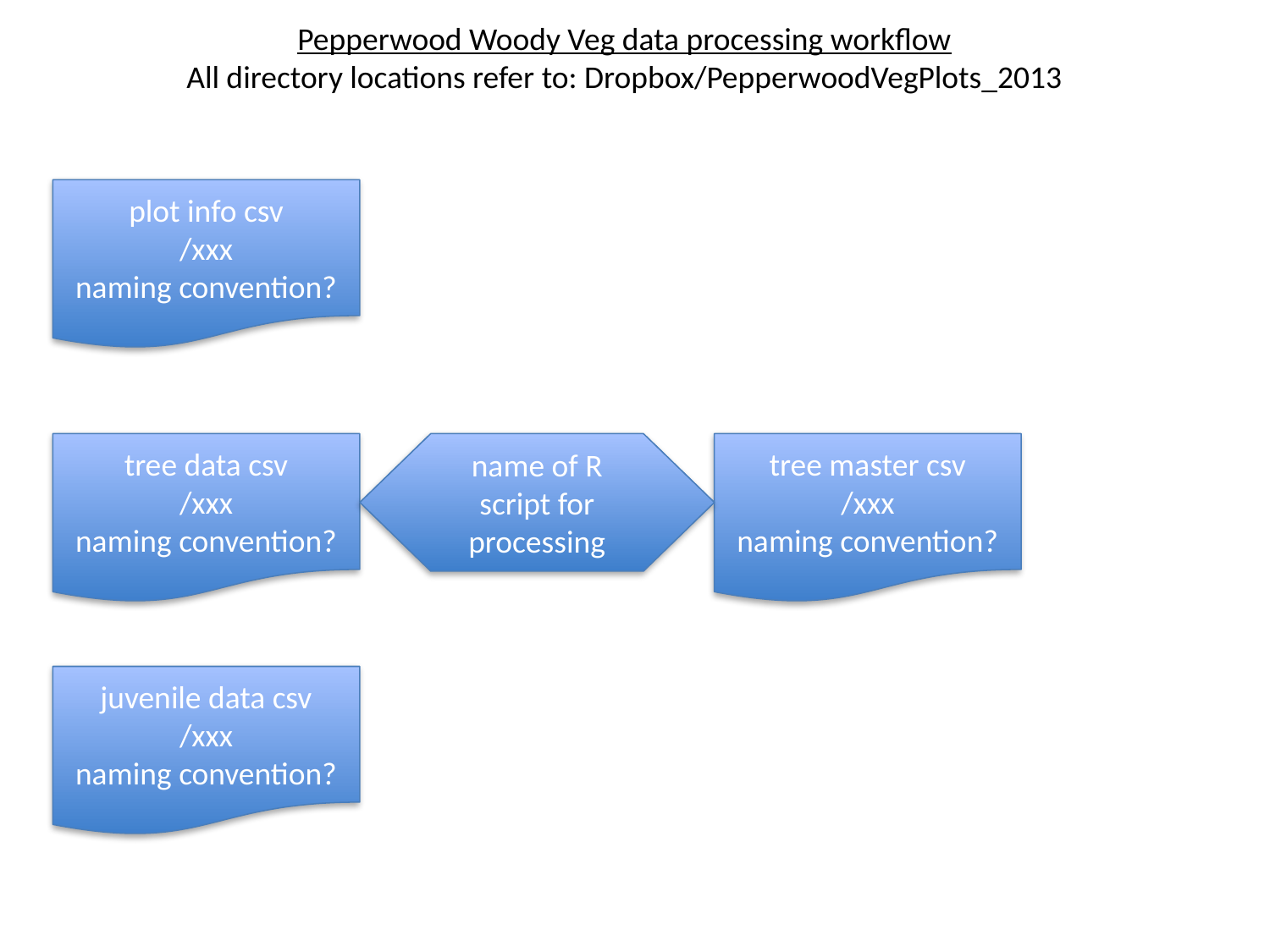

Pepperwood Woody Veg data processing workflow
All directory locations refer to: Dropbox/PepperwoodVegPlots_2013
plot info csv
/xxx
naming convention?
tree data csv
/xxx
naming convention?
name of R script for processing
tree master csv
/xxx
naming convention?
juvenile data csv
/xxx
naming convention?